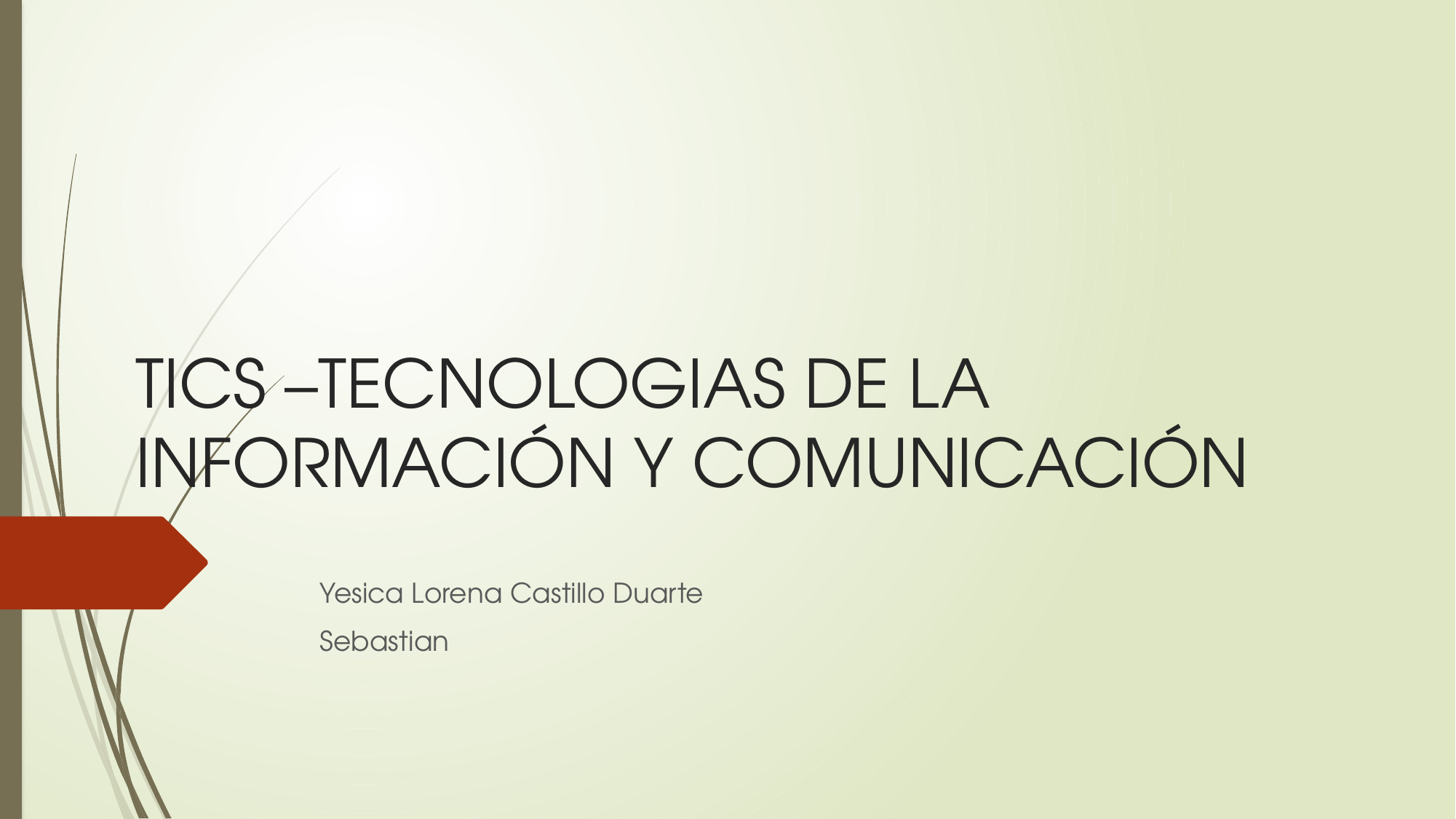

# TICS –TECNOLOGIAS DE LA INFORMACIÓN Y COMUNICACIÓN
Yesica Lorena Castillo Duarte
Sebastian